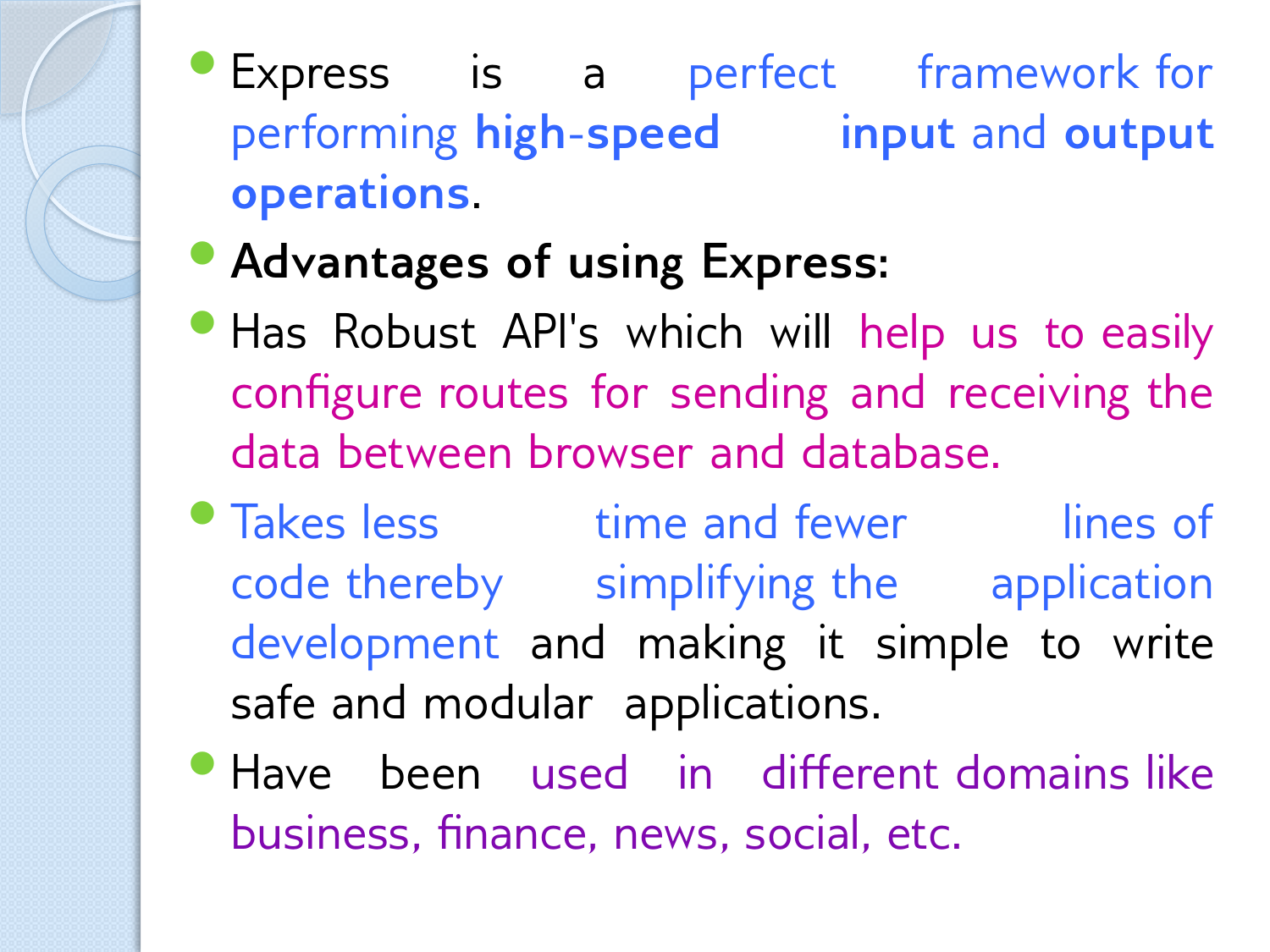

Express is a perfect framework for performing high-speed input and output operations.
Advantages of using Express:
Has Robust API's which will help us to easily configure routes for sending and receiving the data between browser and database.
Takes less time and fewer lines of code thereby simplifying the application development and making it simple to write safe and modular  applications.
Have been used in different domains like business, finance, news, social, etc.